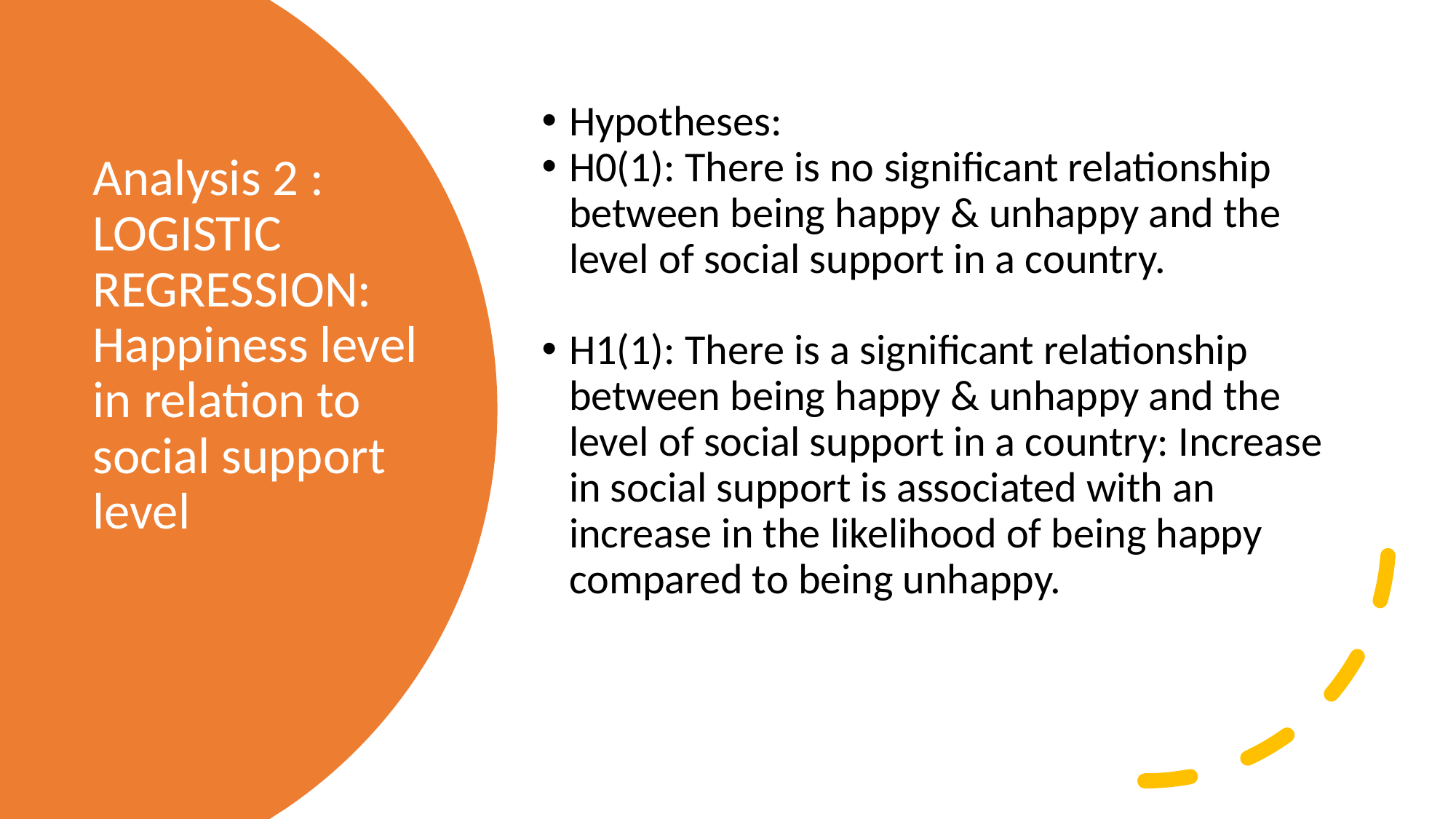

Hypotheses:
H0(1): There is no significant relationship between being happy & unhappy and the level of social support in a country.

H1(1): There is a significant relationship between being happy & unhappy and the level of social support in a country: Increase in social support is associated with an increase in the likelihood of being happy compared to being unhappy.

# Analysis 2 : LOGISTIC REGRESSION: Happiness level in relation to social support level